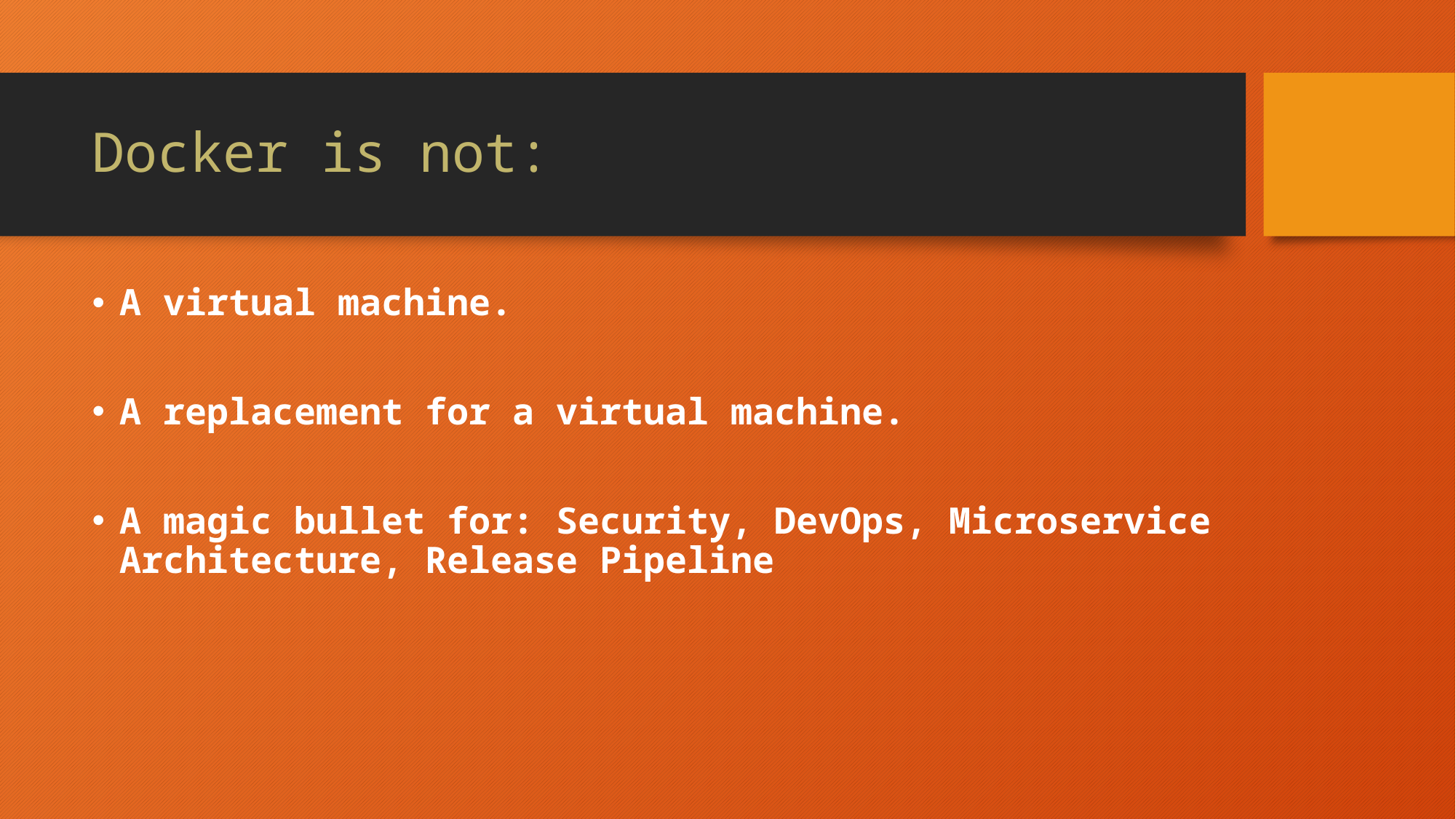

# Docker is not:
A virtual machine.

A replacement for a virtual machine.

A magic bullet for: Security, DevOps, Microservice Architecture, Release Pipeline